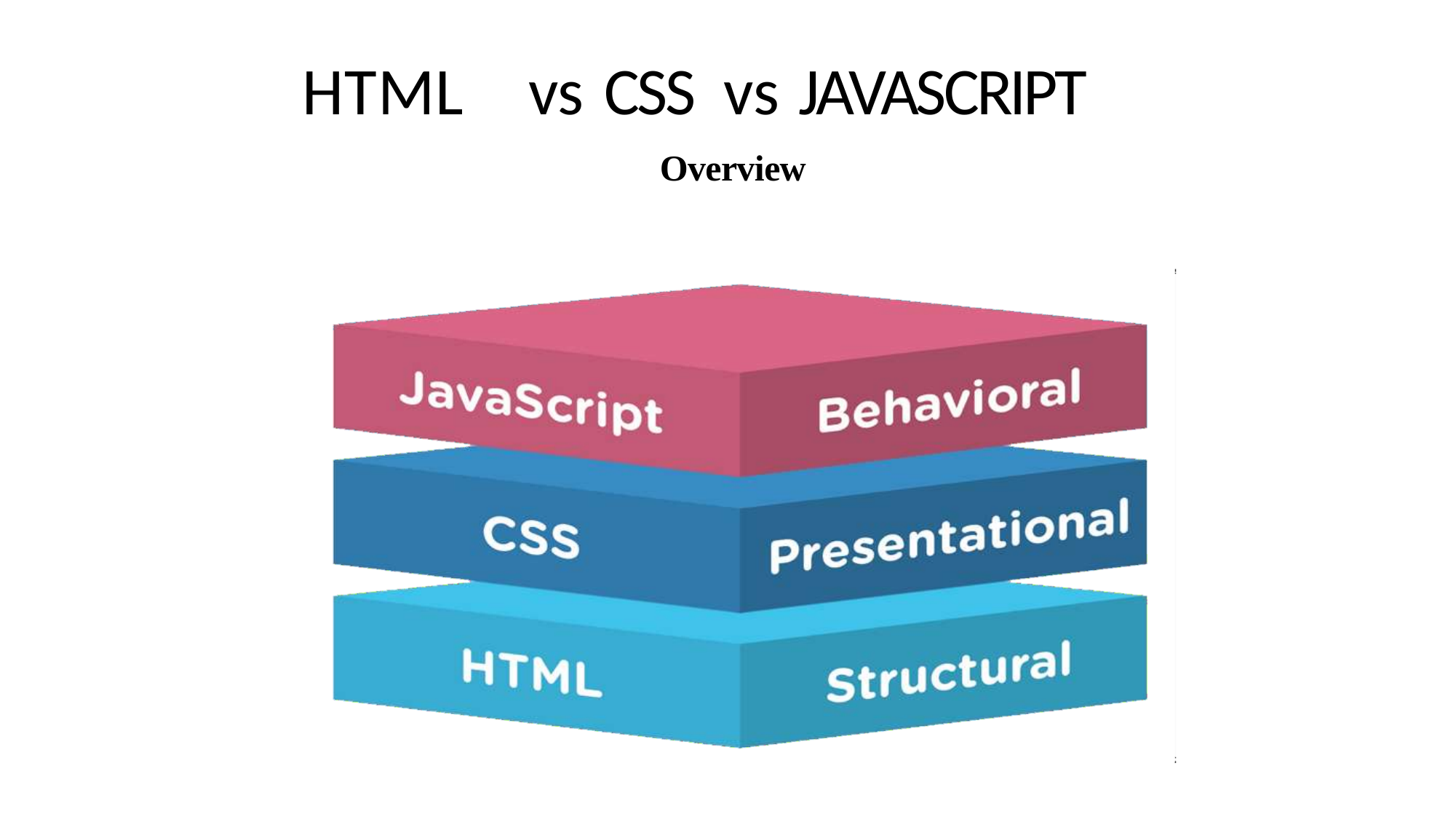

# HTML	vs	CSS	vs	JAVASCRIPT
Overview